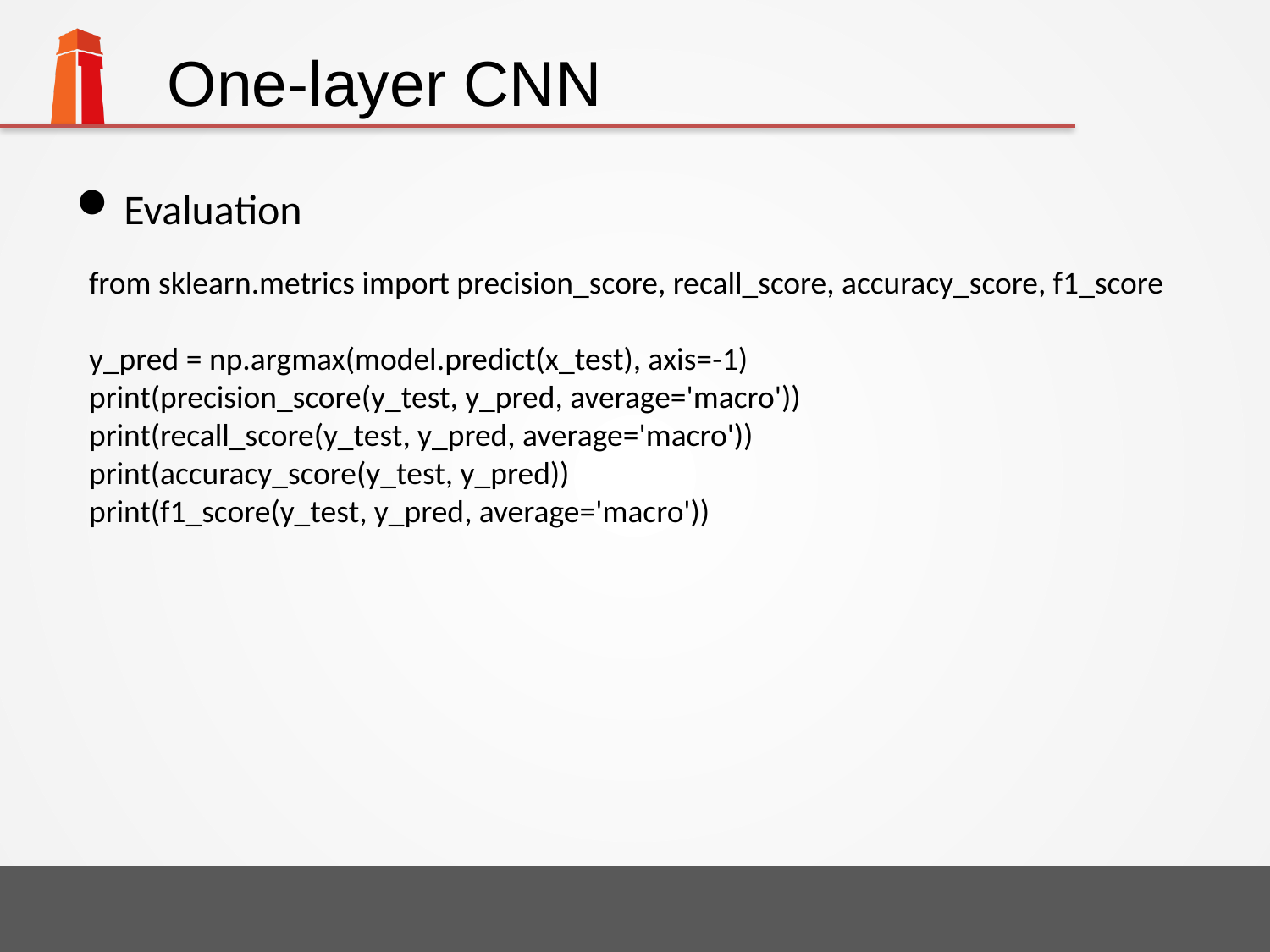

# One-layer CNN
Evaluation
from sklearn.metrics import precision_score, recall_score, accuracy_score, f1_score

y_pred = np.argmax(model.predict(x_test), axis=-1)
print(precision_score(y_test, y_pred, average='macro'))
print(recall_score(y_test, y_pred, average='macro'))
print(accuracy_score(y_test, y_pred))
print(f1_score(y_test, y_pred, average='macro'))